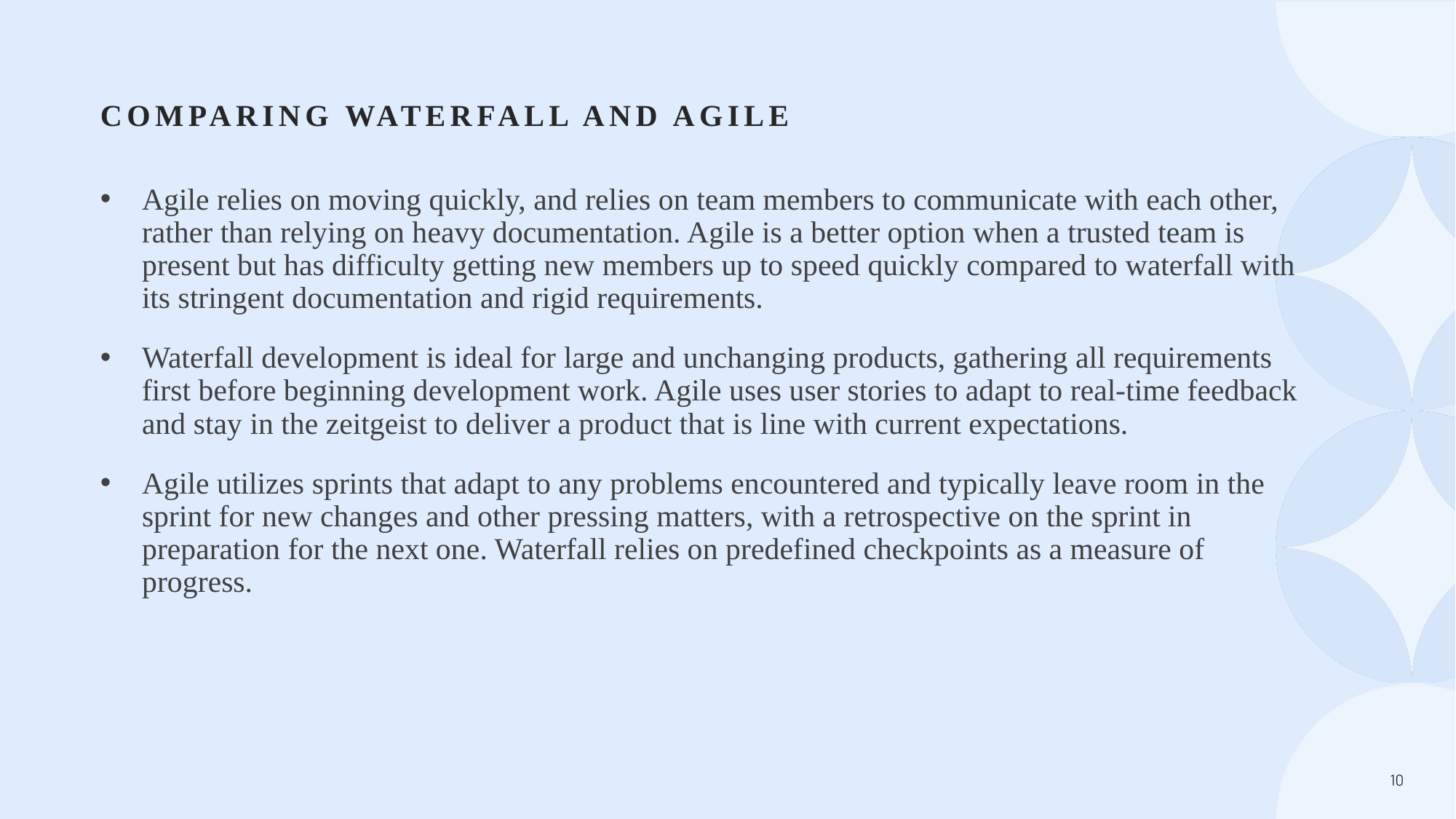

# Comparing waterfall and agile
Agile relies on moving quickly, and relies on team members to communicate with each other, rather than relying on heavy documentation. Agile is a better option when a trusted team is present but has difficulty getting new members up to speed quickly compared to waterfall with its stringent documentation and rigid requirements.
Waterfall development is ideal for large and unchanging products, gathering all requirements first before beginning development work. Agile uses user stories to adapt to real-time feedback and stay in the zeitgeist to deliver a product that is line with current expectations.
Agile utilizes sprints that adapt to any problems encountered and typically leave room in the sprint for new changes and other pressing matters, with a retrospective on the sprint in preparation for the next one. Waterfall relies on predefined checkpoints as a measure of progress.

10